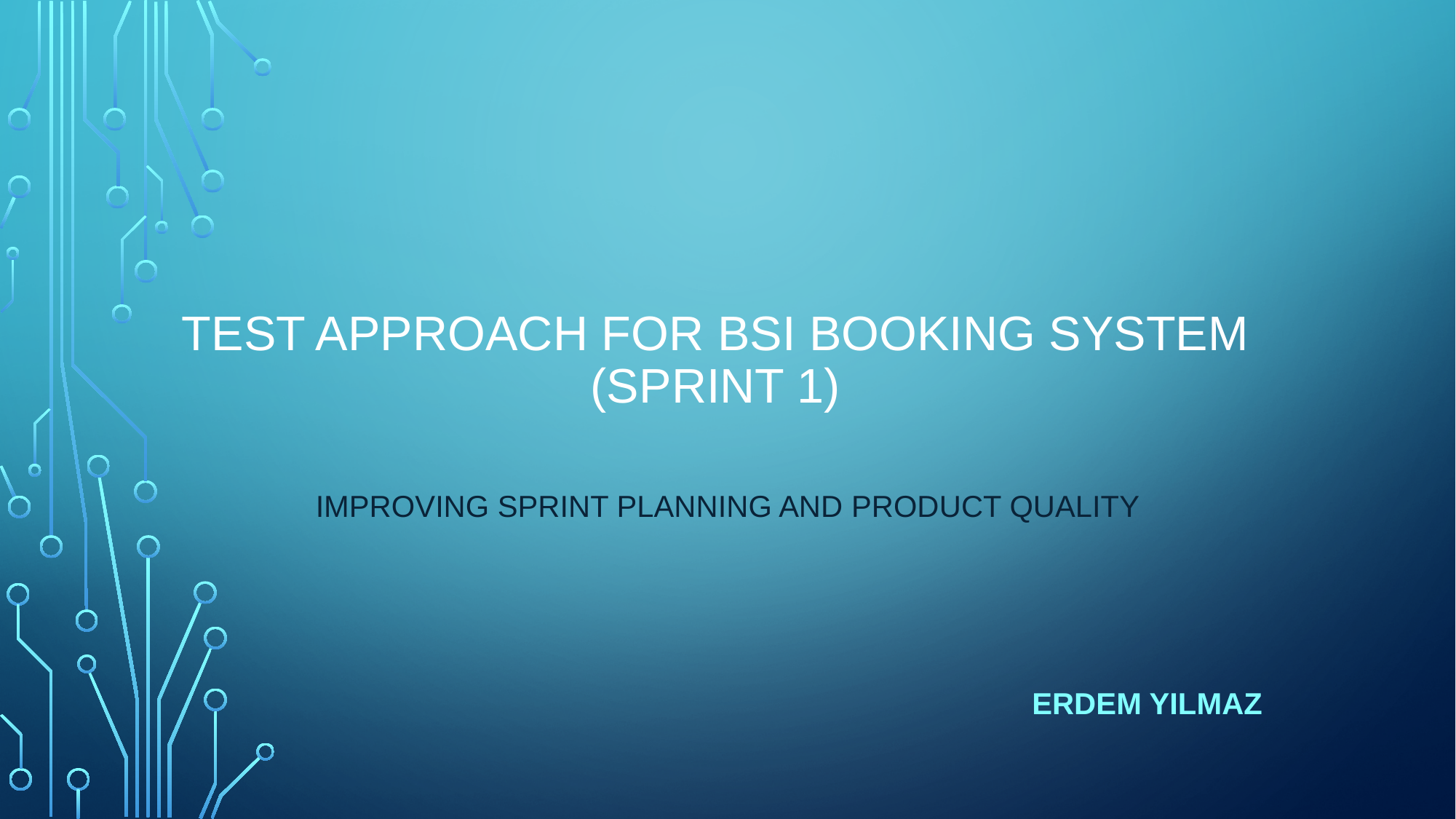

# Test Approach for BSI Booking System (Sprint 1)
Improving Sprint Planning and Product Quality
Erdem Yılmaz